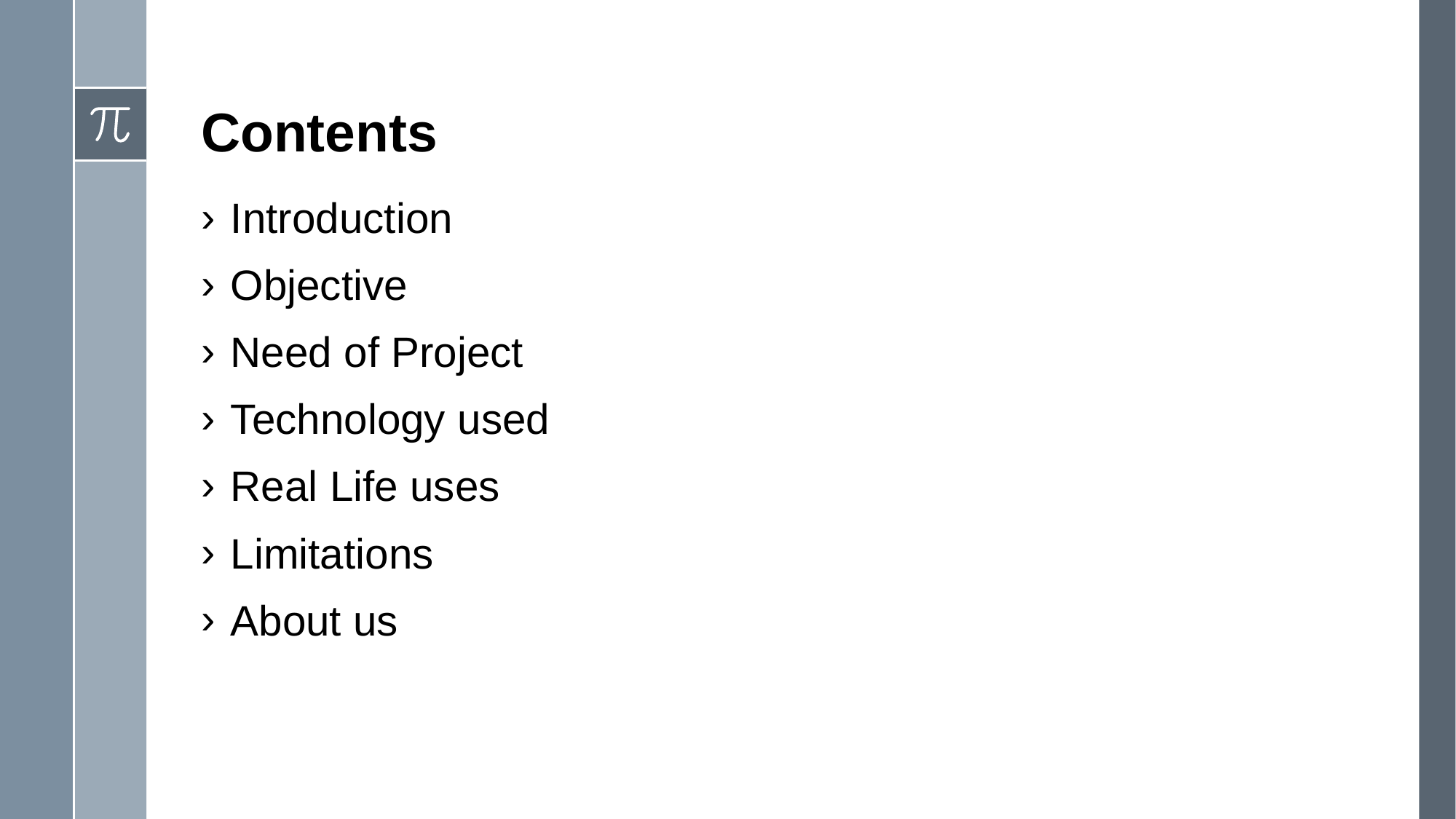

# Contents
Introduction
Objective
Need of Project
Technology used
Real Life uses
Limitations
About us